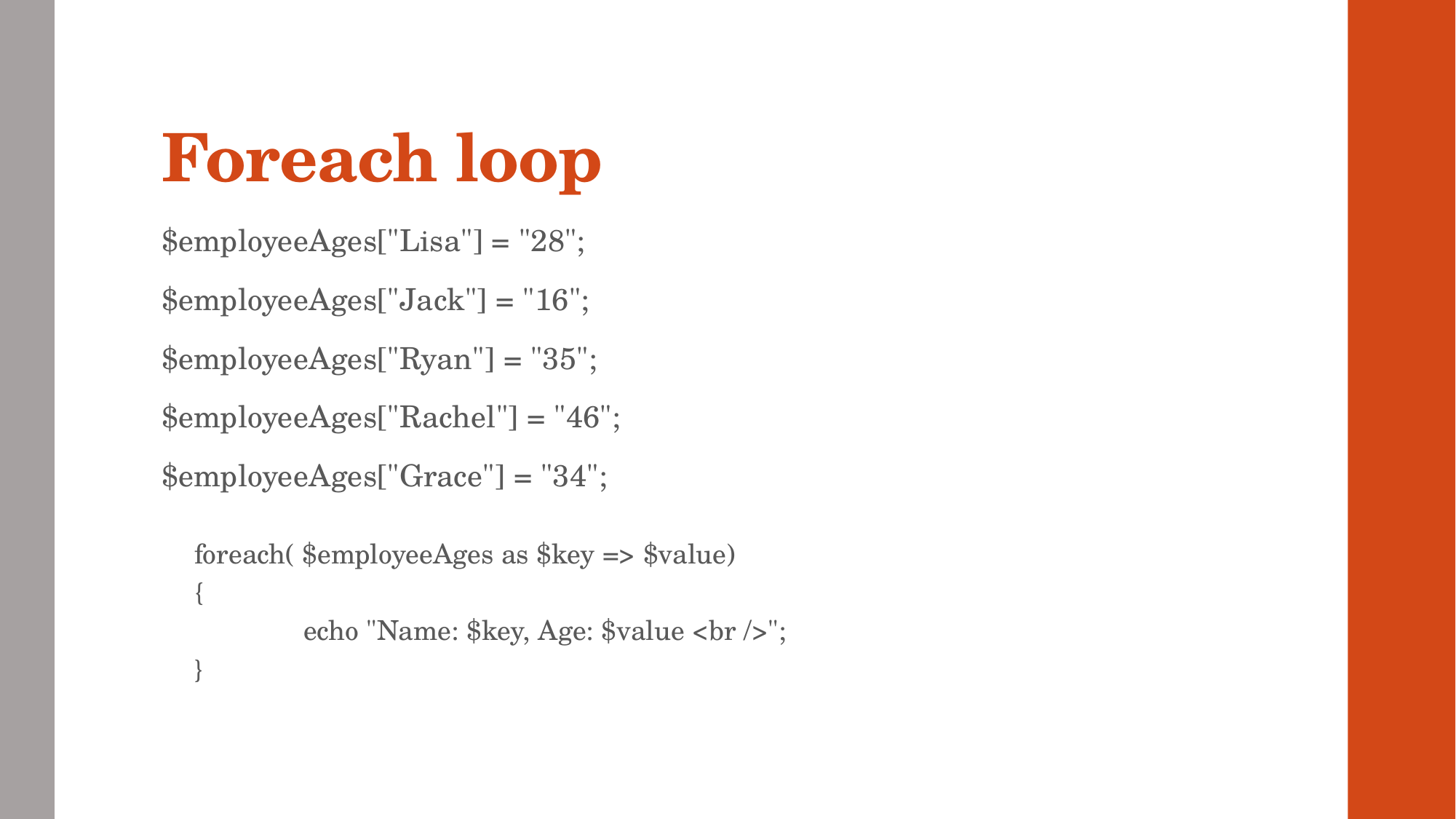

# Foreach loop
$employeeAges["Lisa"] = "28";
$employeeAges["Jack"] = "16";
$employeeAges["Ryan"] = "35";
$employeeAges["Rachel"] = "46";
$employeeAges["Grace"] = "34";

foreach( $employeeAges as $key => $value)
{
	echo "Name: $key, Age: $value <br />";
}